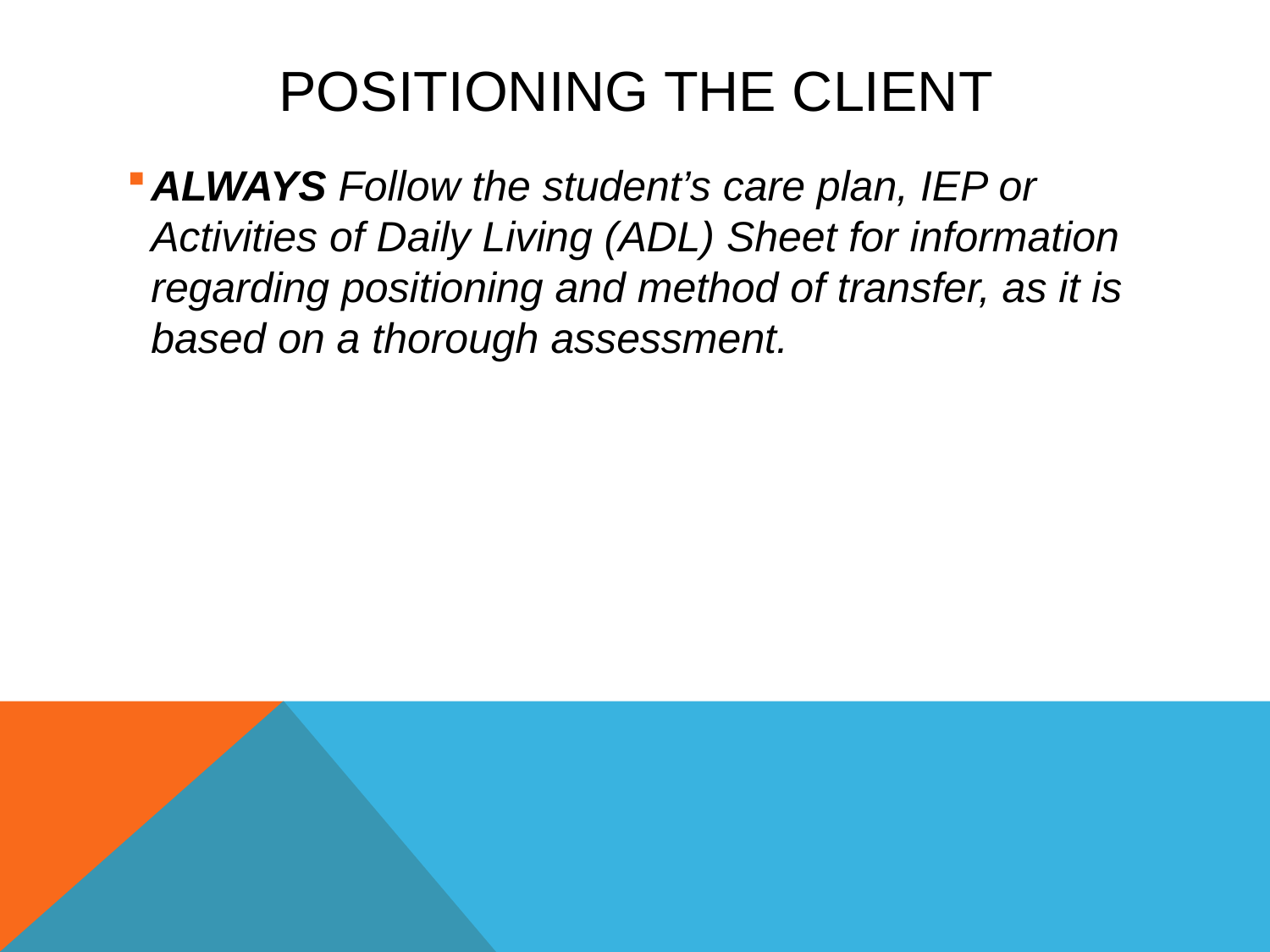

# POSITIONING THE CLIENT
ALWAYS Follow the student’s care plan, IEP or Activities of Daily Living (ADL) Sheet for information regarding positioning and method of transfer, as it is based on a thorough assessment.